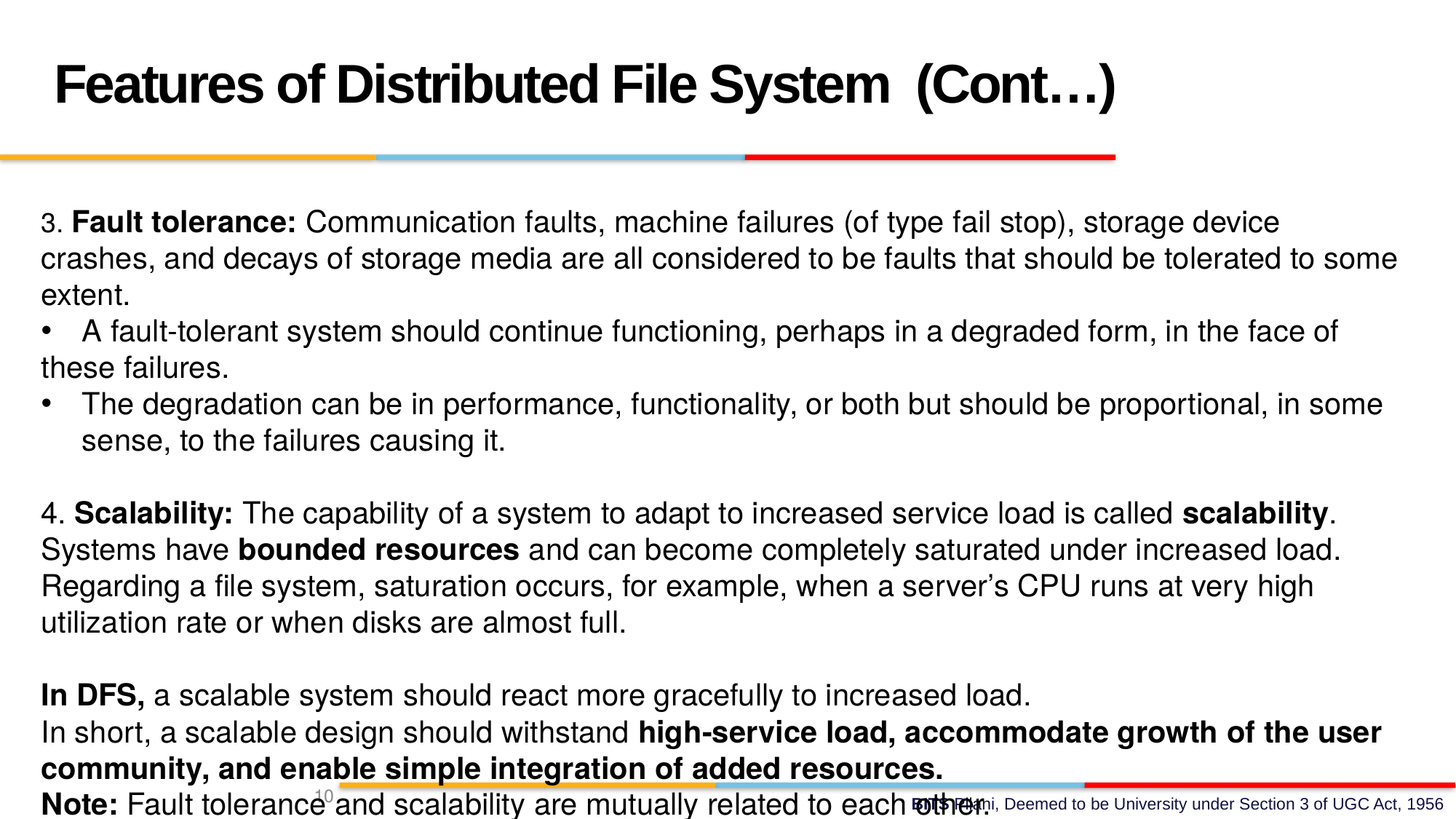

Features of Distributed File System  (Cont…)
3. Fault tolerance: Communication faults, machine failures (of type fail stop), storage device crashes, and decays of storage media are all considered to be faults that should be tolerated to some extent.
A fault-tolerant system should continue functioning, perhaps in a degraded form, in the face of
these failures.
The degradation can be in performance, functionality, or both but should be proportional, in some sense, to the failures causing it.

4. Scalability: The capability of a system to adapt to increased service load is called scalability.
Systems have bounded resources and can become completely saturated under increased load.
Regarding a file system, saturation occurs, for example, when a server’s CPU runs at very high
utilization rate or when disks are almost full.

In DFS, a scalable system should react more gracefully to increased load.
In short, a scalable design should withstand high-service load, accommodate growth of the user community, and enable simple integration of added resources.
Note: Fault tolerance and scalability are mutually related to each other.
10